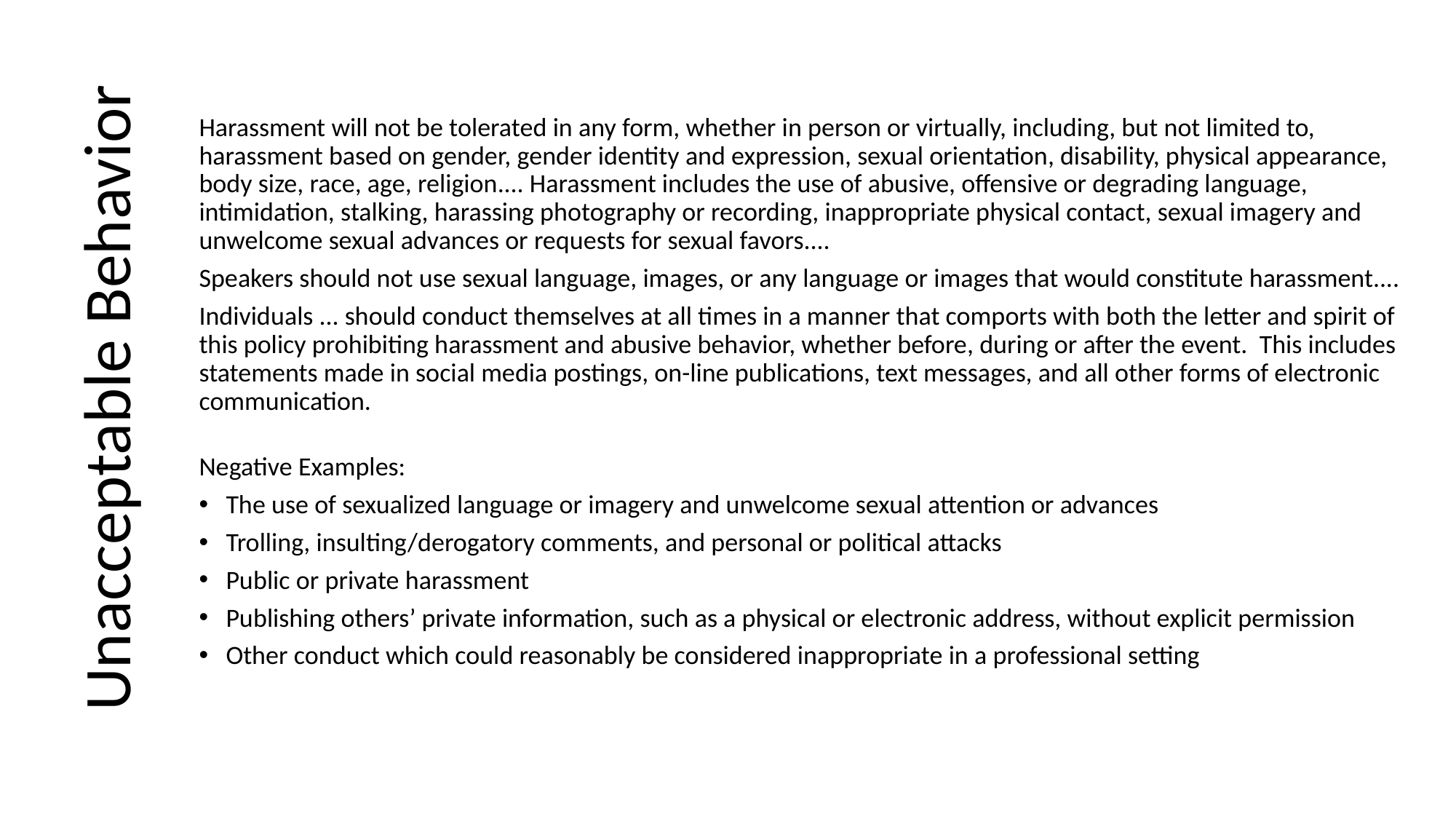

Harassment will not be tolerated in any form, whether in person or virtually, including, but not limited to, harassment based on gender, gender identity and expression, sexual orientation, disability, physical appearance, body size, race, age, religion.... Harassment includes the use of abusive, offensive or degrading language, intimidation, stalking, harassing photography or recording, inappropriate physical contact, sexual imagery and unwelcome sexual advances or requests for sexual favors....
Speakers should not use sexual language, images, or any language or images that would constitute harassment....
Individuals ... should conduct themselves at all times in a manner that comports with both the letter and spirit of this policy prohibiting harassment and abusive behavior, whether before, during or after the event.  This includes statements made in social media postings, on-line publications, text messages, and all other forms of electronic communication.
Negative Examples:
The use of sexualized language or imagery and unwelcome sexual attention or advances
Trolling, insulting/derogatory comments, and personal or political attacks
Public or private harassment
Publishing others’ private information, such as a physical or electronic address, without explicit permission
Other conduct which could reasonably be considered inappropriate in a professional setting
# Unacceptable Behavior